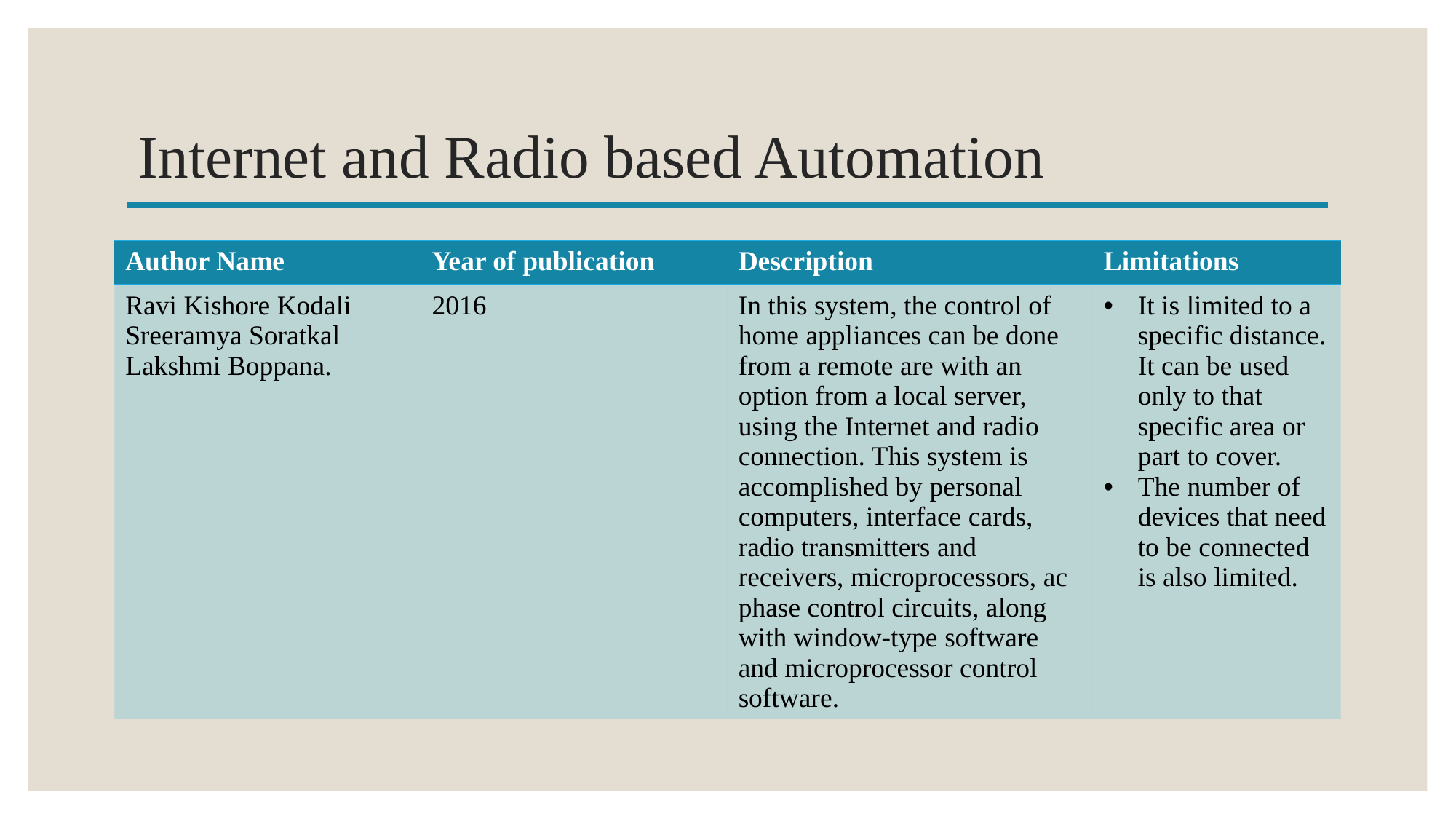

# Internet and Radio based Automation
| Author Name | Year of publication | Description | Limitations |
| --- | --- | --- | --- |
| Ravi Kishore Kodali Sreeramya Soratkal Lakshmi Boppana. | 2016 | In this system, the control of home appliances can be done from a remote are with an option from a local server, using the Internet and radio connection. This system is accomplished by personal computers, interface cards, radio transmitters and receivers, microprocessors, ac phase control circuits, along with window-type software and microprocessor control software. | It is limited to a specific distance. It can be used only to that specific area or part to cover. The number of devices that need to be connected is also limited. |